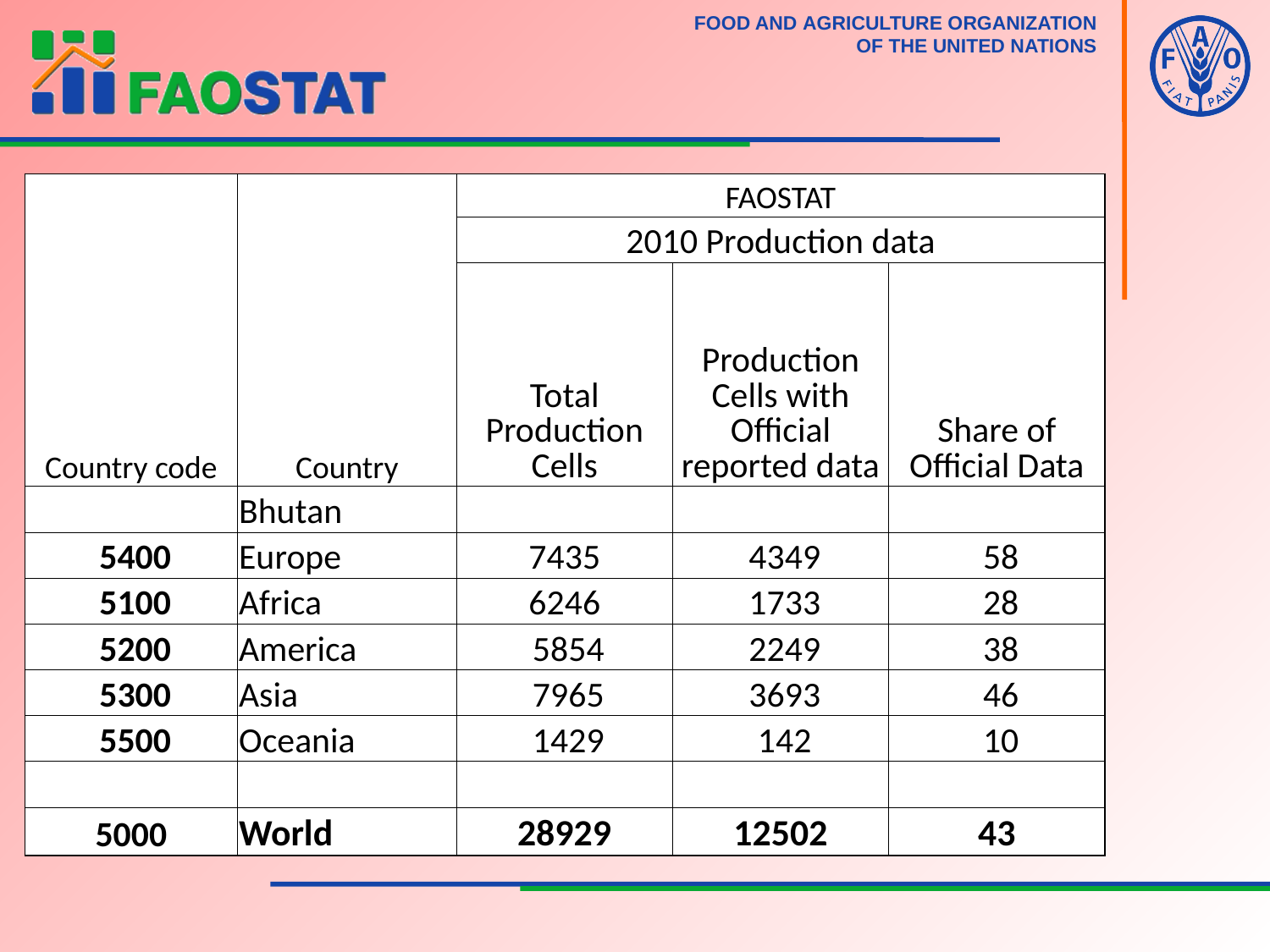

|  |  | FAOSTAT |  |  |
| --- | --- | --- | --- | --- |
|  |  | 2010 Production data |  |  |
| Country code | Country | Total Production Cells | Production Cells with Official reported data | Share of Official Data |
|  | Bhutan |  |  |  |
| 5400 | Europe | 7435 | 4349 | 58 |
| 5100 | Africa | 6246 | 1733 | 28 |
| 5200 | America | 5854 | 2249 | 38 |
| 5300 | Asia | 7965 | 3693 | 46 |
| 5500 | Oceania | 1429 | 142 | 10 |
|  |  |  |  |  |
| 5000 | World | 28929 | 12502 | 43 |